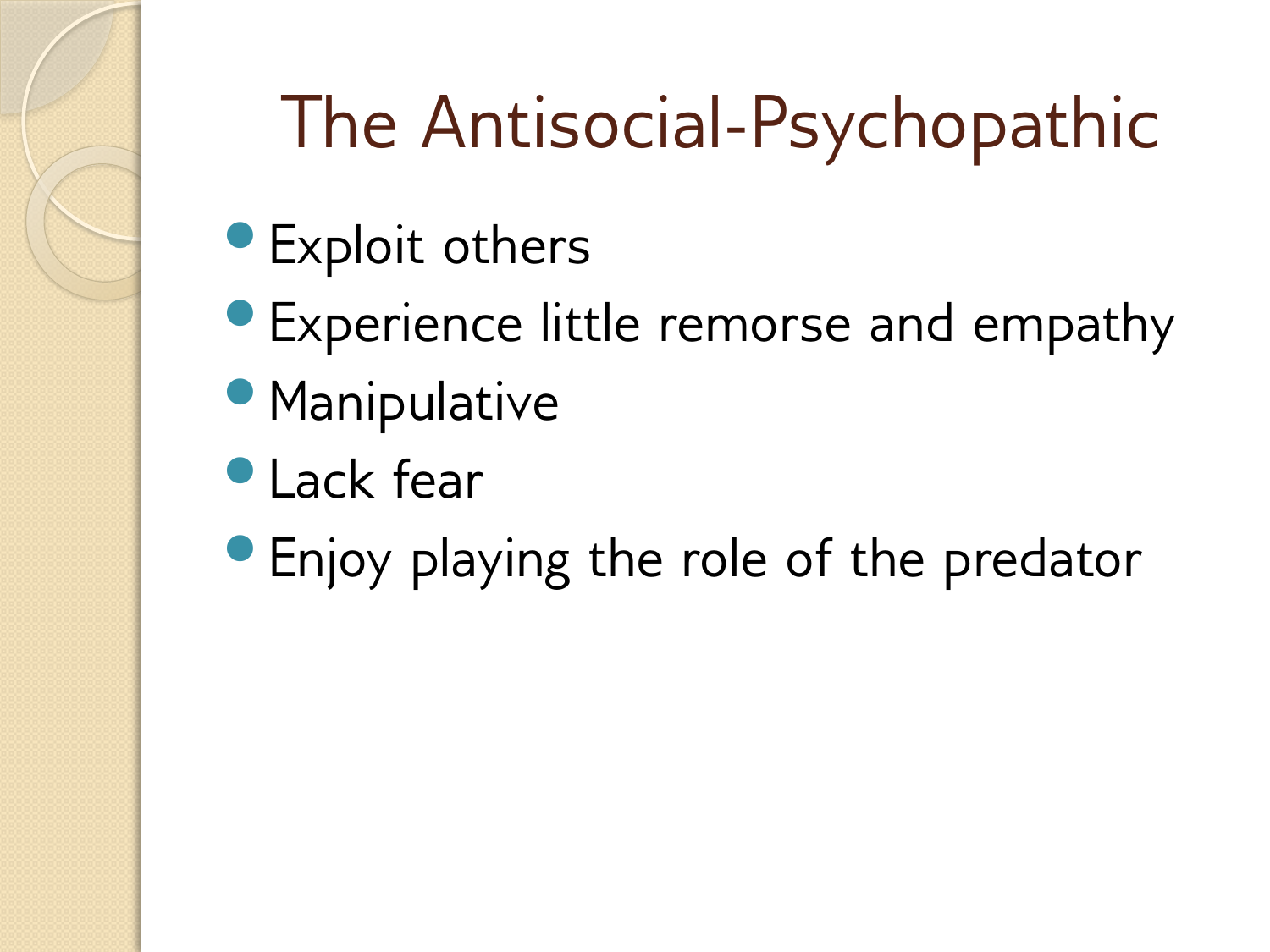

# The Antisocial-Psychopathic
Exploit others
Experience little remorse and empathy
Manipulative
Lack fear
Enjoy playing the role of the predator